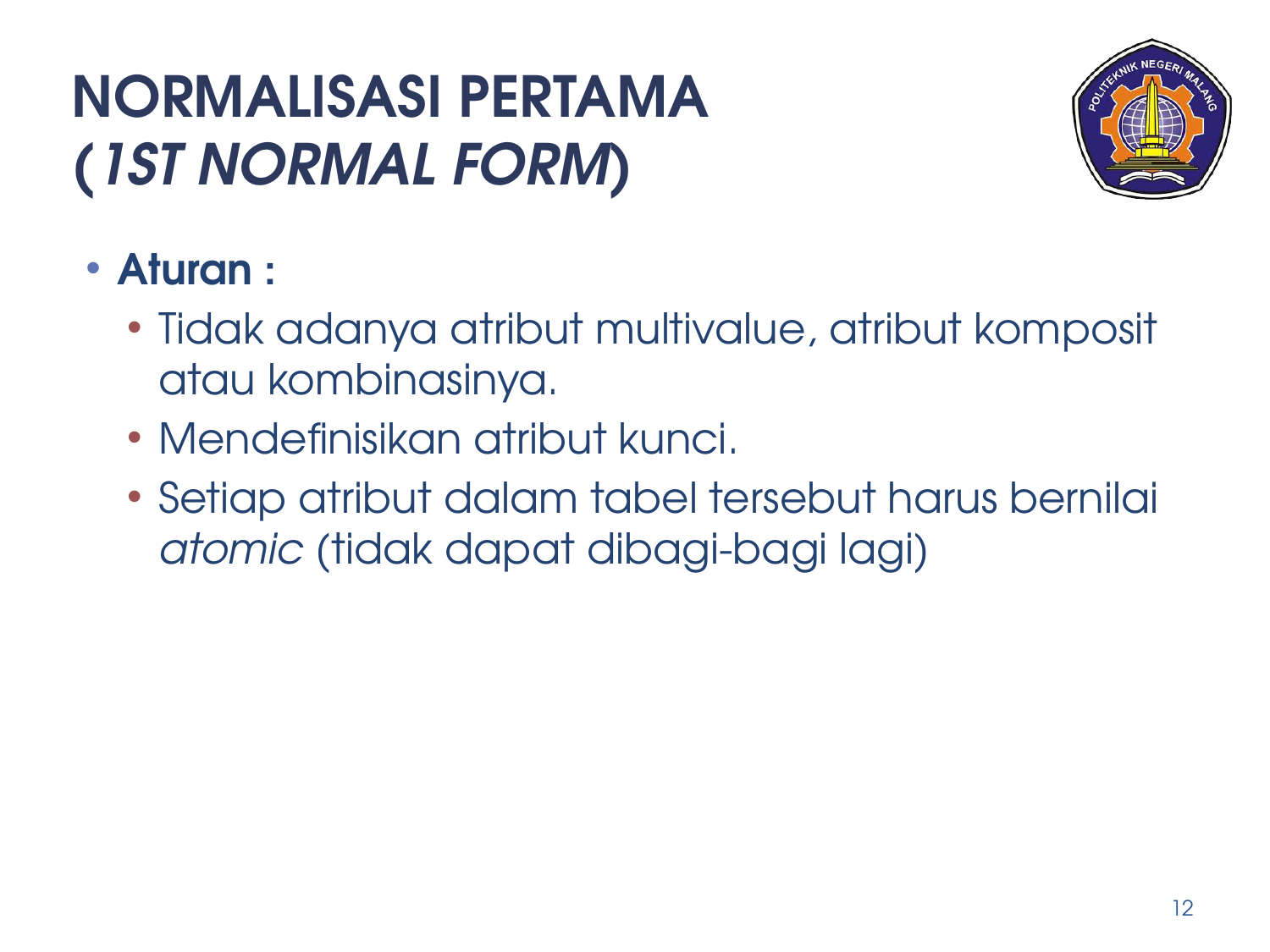

# NORMALISASI PERTAMA (1ST NORMAL FORM)
Aturan :
Tidak adanya atribut multivalue, atribut komposit atau kombinasinya.
Mendefinisikan atribut kunci.
Setiap atribut dalam tabel tersebut harus bernilai atomic (tidak dapat dibagi-bagi lagi)

12